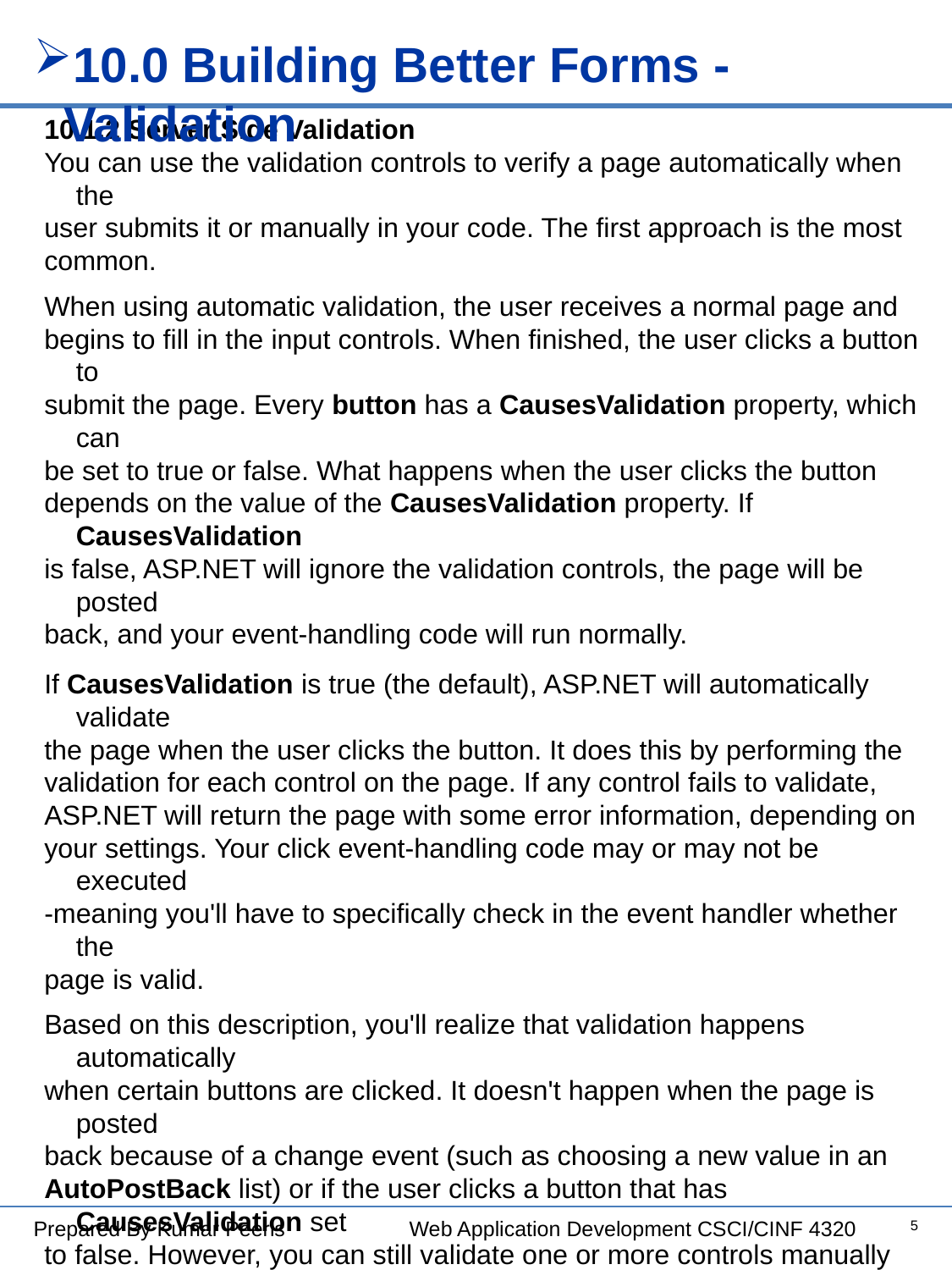

10.0 Building Better Forms - Validation
10.1.2 Server Side Validation
You can use the validation controls to verify a page automatically when the
user submits it or manually in your code. The first approach is the most
common.

When using automatic validation, the user receives a normal page and
begins to fill in the input controls. When finished, the user clicks a button to
submit the page. Every button has a CausesValidation property, which can
be set to true or false. What happens when the user clicks the button
depends on the value of the CausesValidation property. If CausesValidation
is false, ASP.NET will ignore the validation controls, the page will be posted
back, and your event-handling code will run normally.

If CausesValidation is true (the default), ASP.NET will automatically validate
the page when the user clicks the button. It does this by performing the
validation for each control on the page. If any control fails to validate,
ASP.NET will return the page with some error information, depending on
your settings. Your click event-handling code may or may not be executed
-meaning you'll have to specifically check in the event handler whether the
page is valid.

Based on this description, you'll realize that validation happens automatically
when certain buttons are clicked. It doesn't happen when the page is posted
back because of a change event (such as choosing a new value in an
AutoPostBack list) or if the user clicks a button that has CausesValidation set
to false. However, you can still validate one or more controls manually and
then make a decision in your code based on the results. You'll learn about
this process in more detail a little later (see the "Manual Validation" section).

NOTE: Many other button-like controls that can be used to submit the page
also provide the CausesValidation property. Examples include the
LinkButton, ImageButton, and BulletedList.

In most modern browsers (including Internet Explorer 5 or later and any
version of Firefox), ASP.NET automatically adds JavaScript code for client-
side validation. In this case, when the user clicks a CausesValidation button
5
Prepared By Kumar Peeris                     Web Application Development CSCI/CINF 4320